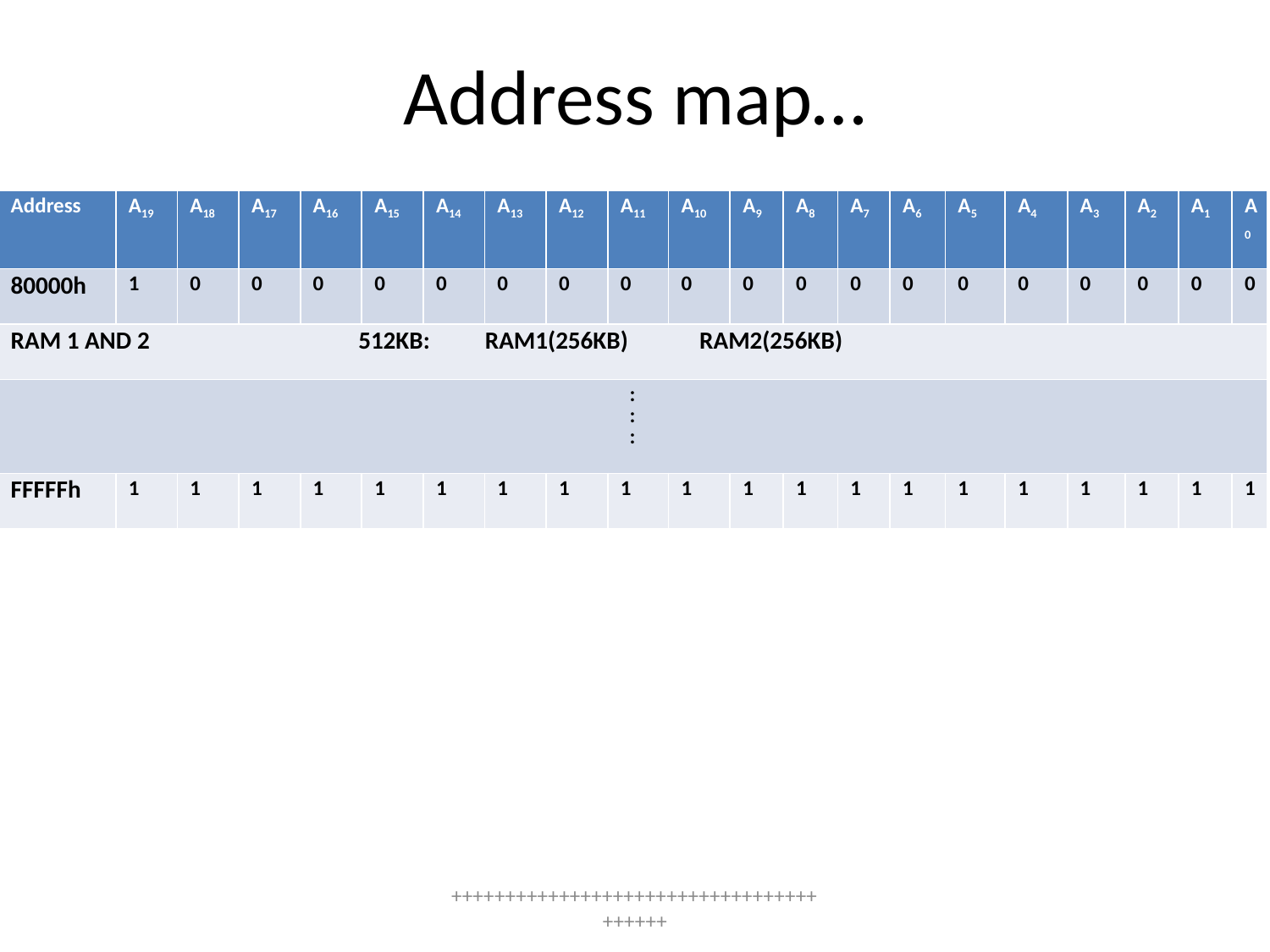

# Address map…
| Address | A19 | A18 | A17 | A16 | A15 | A14 | A13 | A12 | A11 | A10 | A9 | A8 | A7 | A6 | A5 | A4 | A3 | A2 | A1 | A0 |
| --- | --- | --- | --- | --- | --- | --- | --- | --- | --- | --- | --- | --- | --- | --- | --- | --- | --- | --- | --- | --- |
| 80000h | 1 | 0 | 0 | 0 | 0 | 0 | 0 | 0 | 0 | 0 | 0 | 0 | 0 | 0 | 0 | 0 | 0 | 0 | 0 | 0 |
| RAM 1 AND 2 512KB: RAM1(256KB) RAM2(256KB) |  |  |  |  |  |  |  |  |  |  |  |  |  |  |  |  |  |  |  |  |
| : : : |  |  |  |  |  |  |  |  |  |  |  |  |  |  |  |  |  |  |  |  |
| FFFFFh | 1 | 1 | 1 | 1 | 1 | 1 | 1 | 1 | 1 | 1 | 1 | 1 | 1 | 1 | 1 | 1 | 1 | 1 | 1 | 1 |
++++++++++++++++++++++++++++++++++++++++